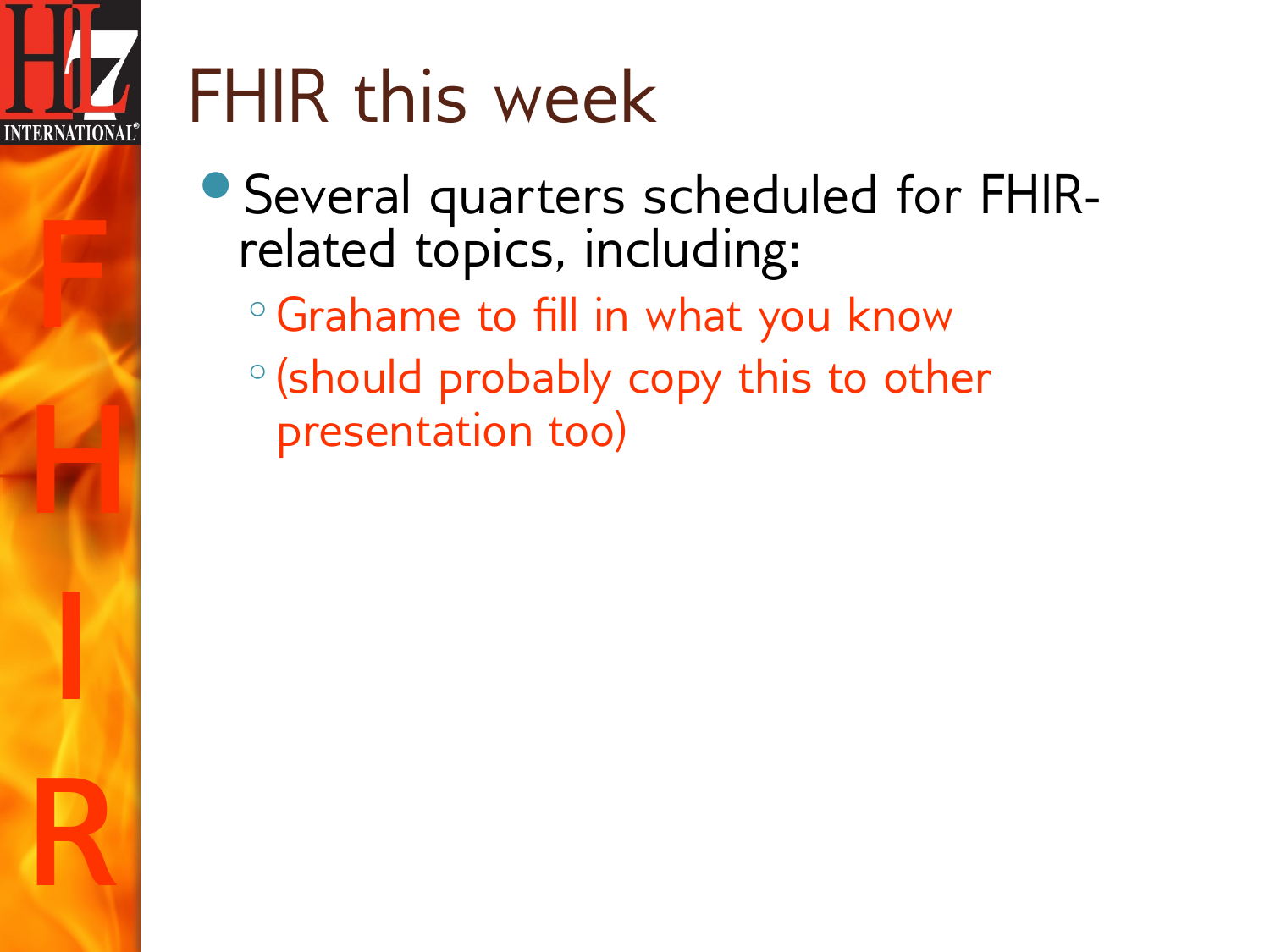

# FHIR this week
Several quarters scheduled for FHIR-related topics, including:
Grahame to fill in what you know
(should probably copy this to other presentation too)